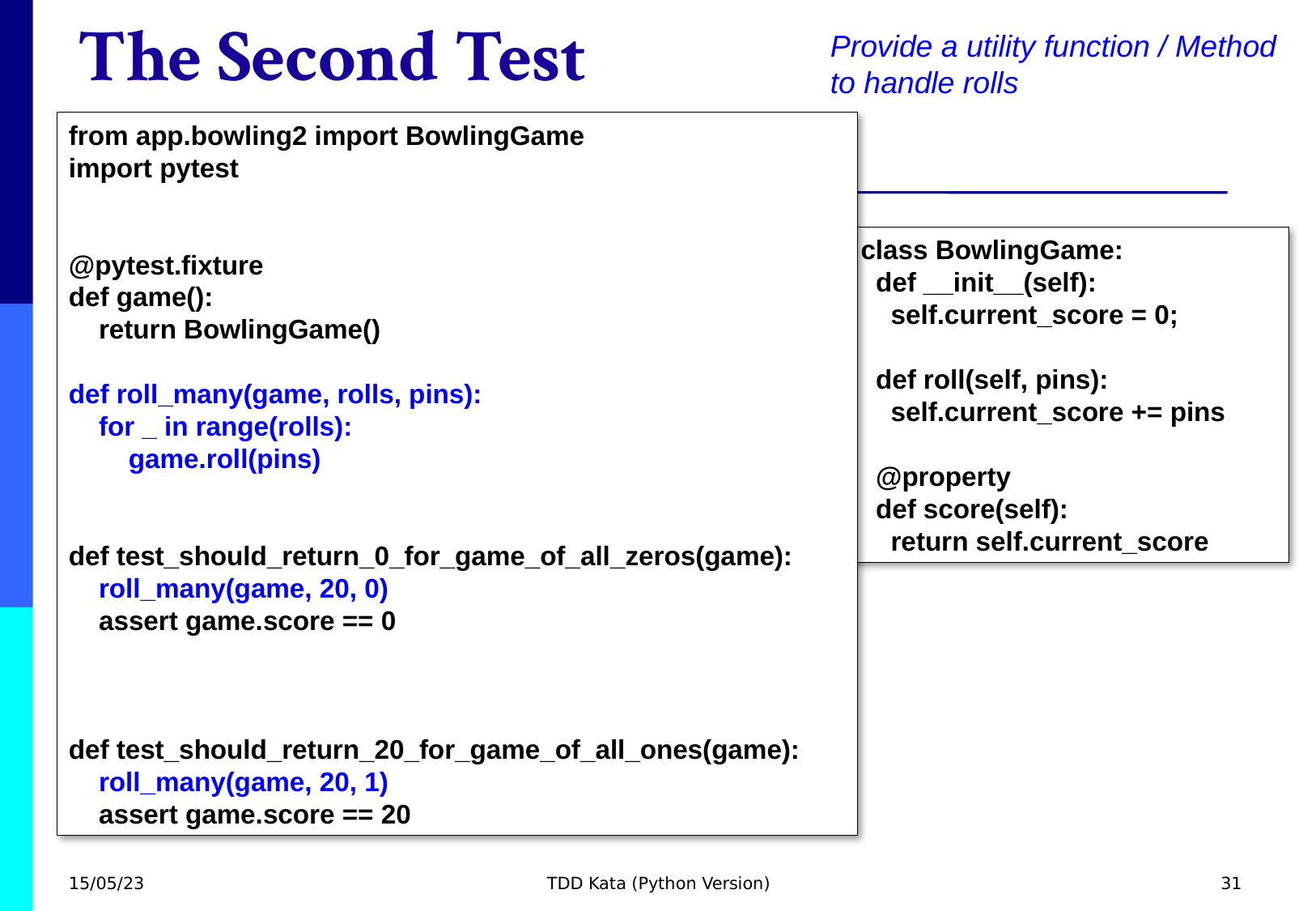

Provide a utility function / Method to handle rolls
# The Second Test
from app.bowling2 import BowlingGame
import pytest

@pytest.fixture
def game():
    return BowlingGame()

def roll_many(game, rolls, pins):
    for _ in range(rolls):
        game.roll(pins)

def test_should_return_0_for_game_of_all_zeros(game):
    roll_many(game, 20, 0)
    assert game.score == 0

def test_should_return_20_for_game_of_all_ones(game):
    roll_many(game, 20, 1)
    assert game.score == 20
class BowlingGame:
  def __init__(self):
    self.current_score = 0;

  def roll(self, pins):
    self.current_score += pins

  @property
  def score(self):
    return self.current_score
15/05/23
TDD Kata (Python Version)
31